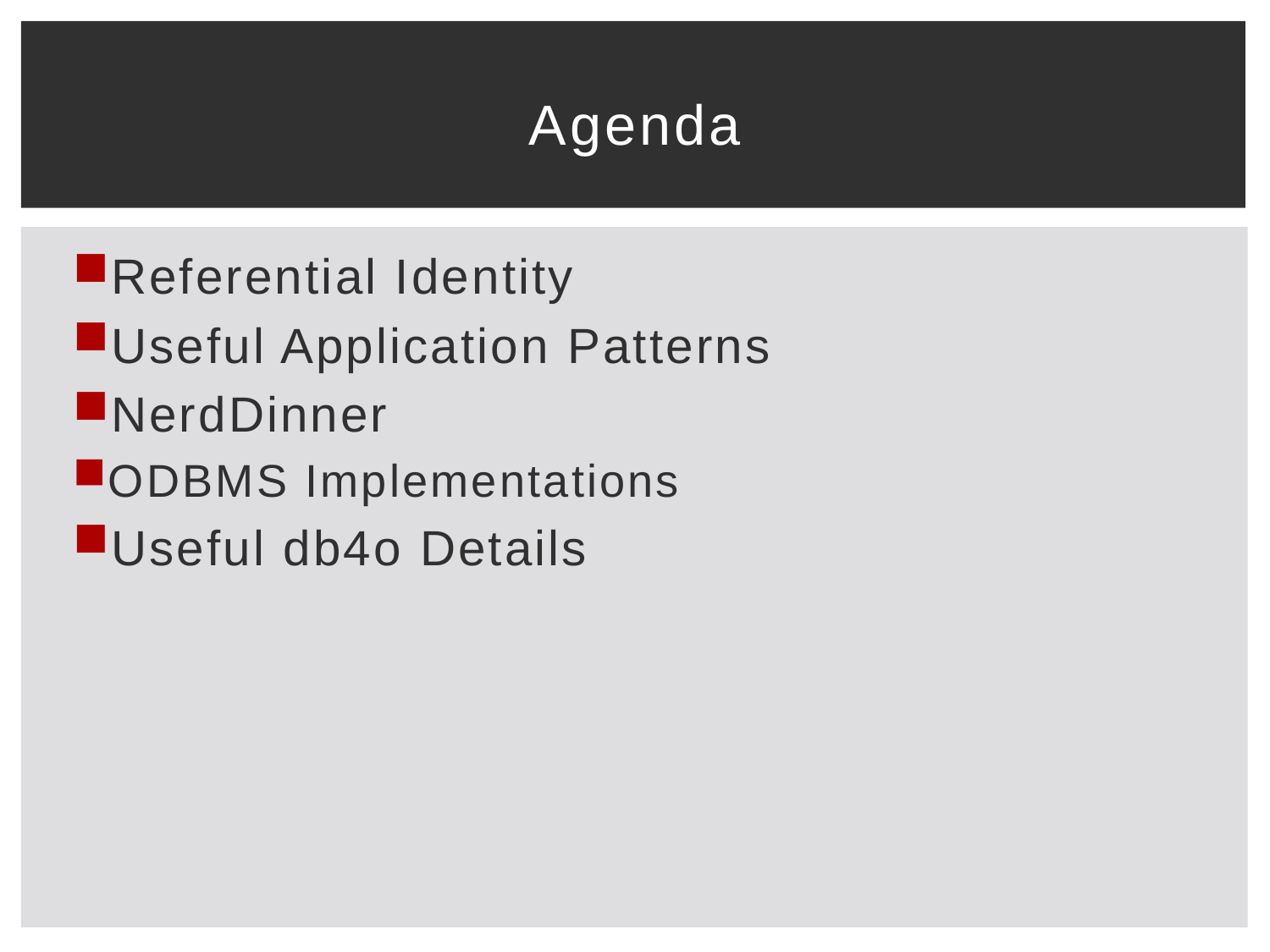

# Agenda
Referential Identity
Useful Application Patterns
NerdDinner
ODBMS Implementations
Useful db4o Details